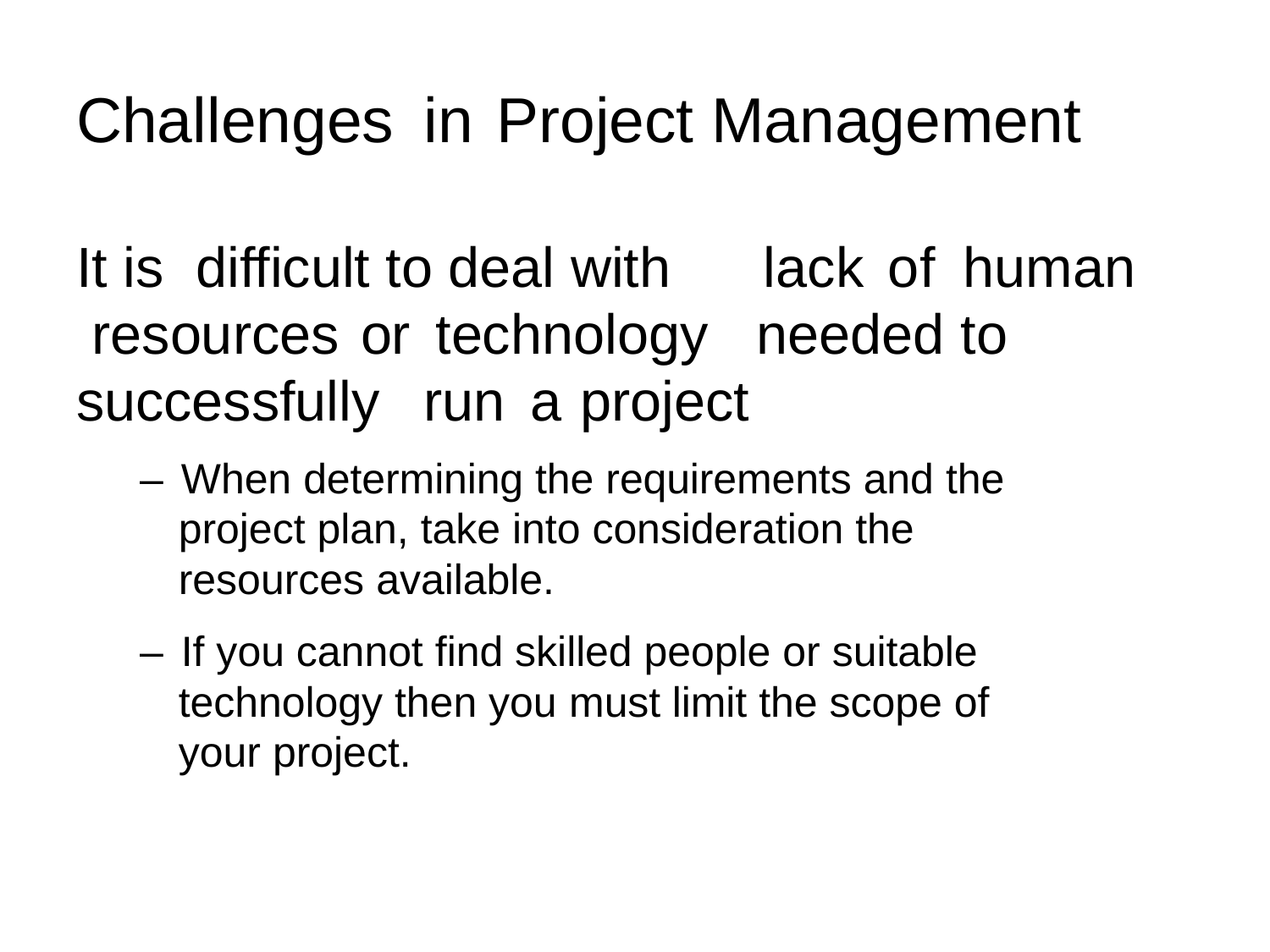

# Challenges	in	Project Management
It is	difficult to deal with		lack	of	human  resources	or		technology	needed to  successfully	run	a	project
–  When determining the requirements and the  project plan, take into consideration the  resources available.
–  If you cannot find skilled people or suitable  technology then you must limit the scope of  your project.